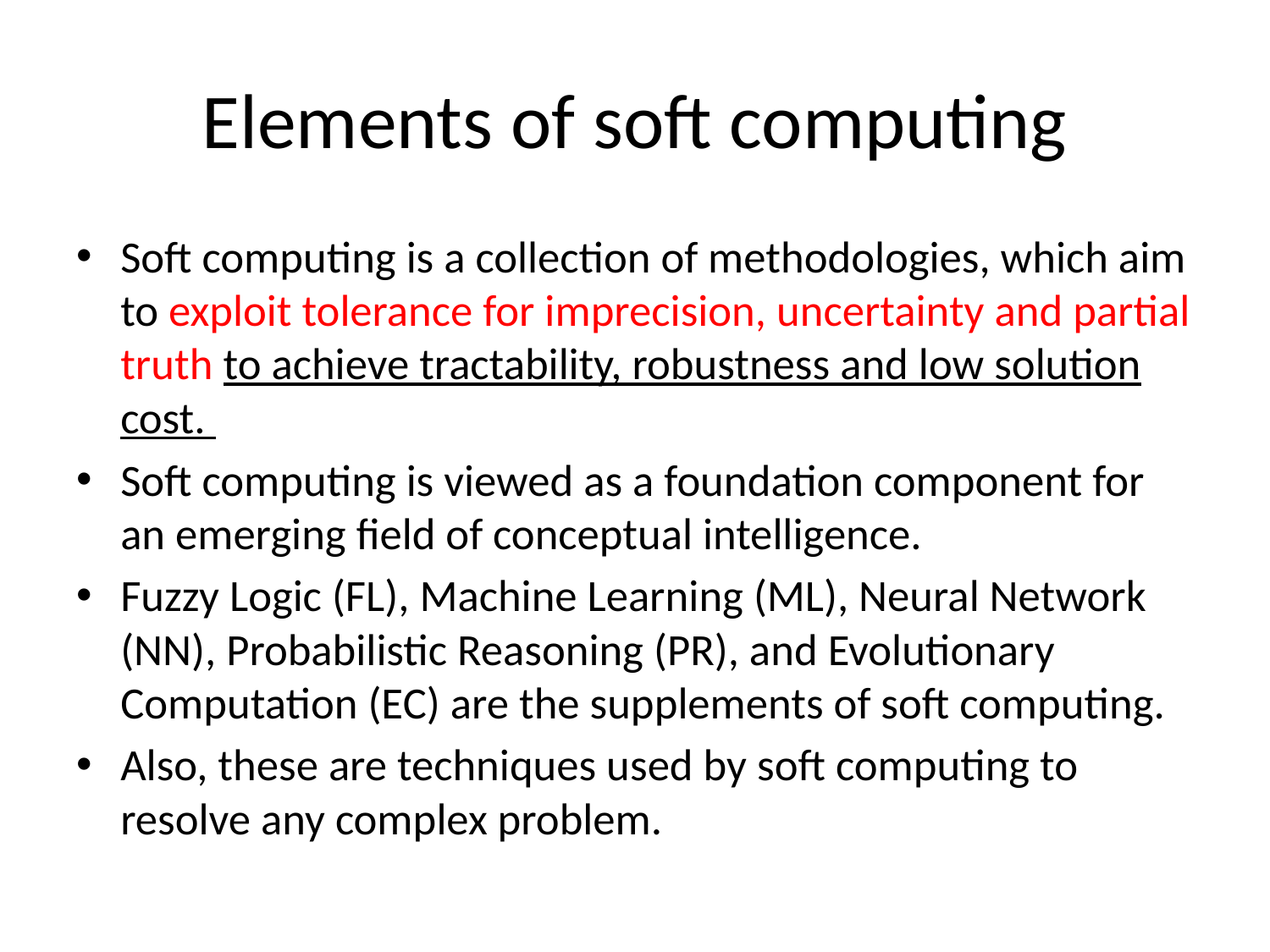

# Elements of soft computing
Soft computing is a collection of methodologies, which aim to exploit tolerance for imprecision, uncertainty and partial truth to achieve tractability, robustness and low solution cost.
Soft computing is viewed as a foundation component for an emerging field of conceptual intelligence.
Fuzzy Logic (FL), Machine Learning (ML), Neural Network (NN), Probabilistic Reasoning (PR), and Evolutionary Computation (EC) are the supplements of soft computing.
Also, these are techniques used by soft computing to resolve any complex problem.